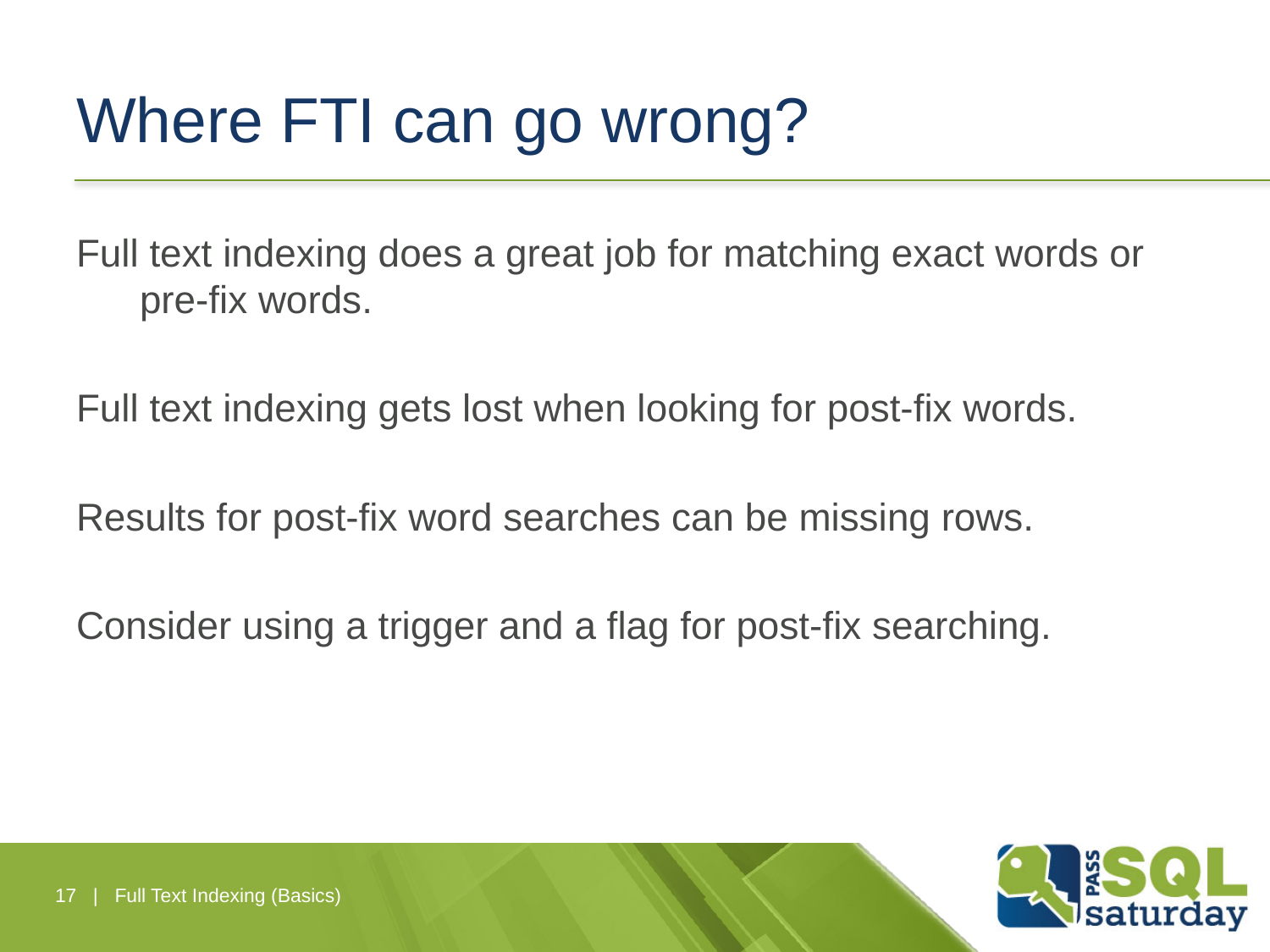

# Where FTI can go wrong?
Full text indexing does a great job for matching exact words or pre-fix words.

Full text indexing gets lost when looking for post-fix words.

Results for post-fix word searches can be missing rows.

Consider using a trigger and a flag for post-fix searching.